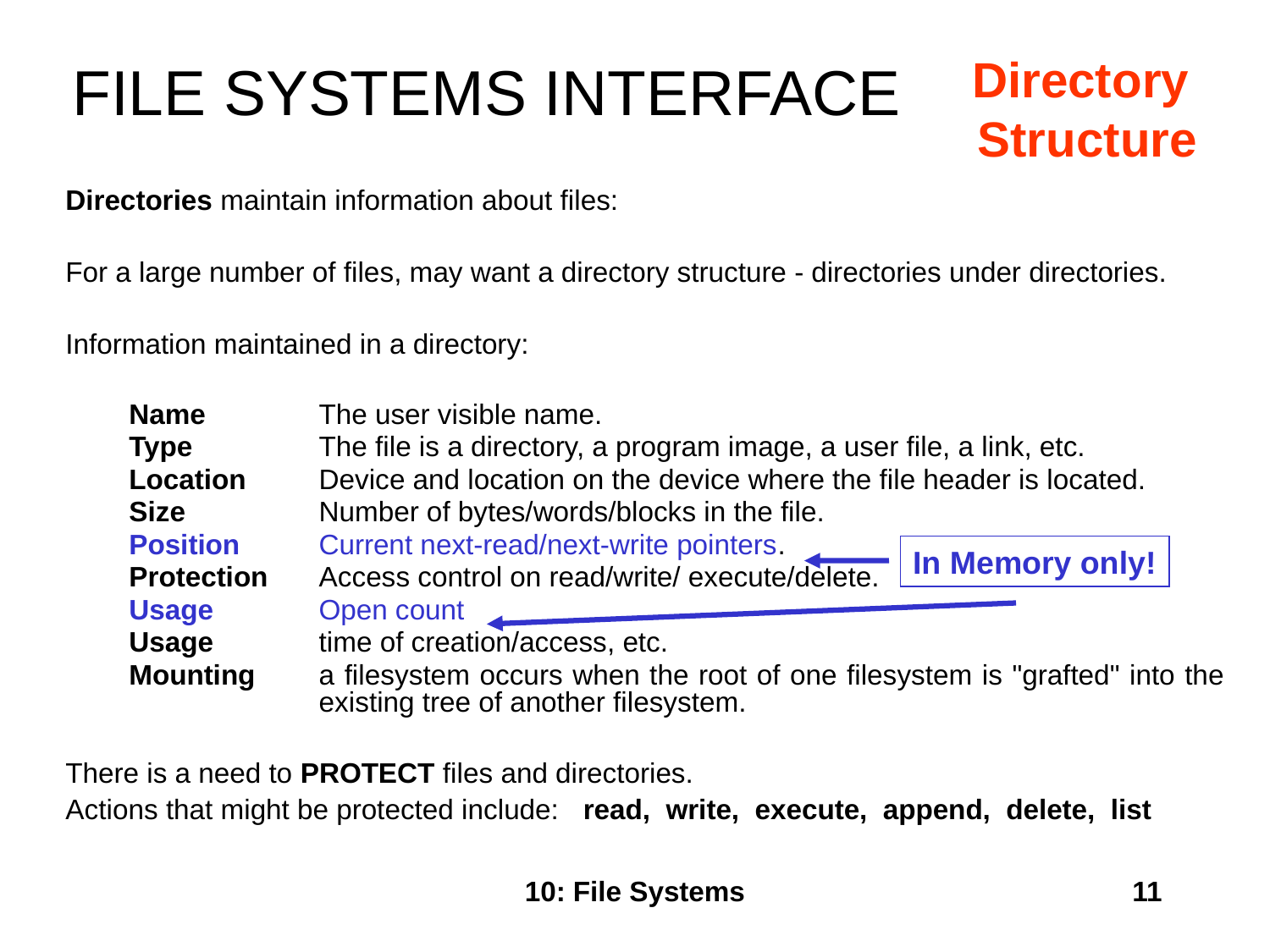

# FILE SYSTEMS INTERFACE
Directory
Structure
Directories maintain information about files:

For a large number of files, may want a directory structure - directories under directories.

Information maintained in a directory:

Name 	The user visible name.
Type  	The file is a directory, a program image, a user file, a link, etc.
Location 	Device and location on the device where the file header is located.
Size 	Number of bytes/words/blocks in the file.
Position 	Current next-read/next-write pointers.
Protection 	Access control on read/write/ execute/delete.
Usage	Open count
Usage	time of creation/access, etc.
Mounting	a filesystem occurs when the root of one filesystem is "grafted" into the existing tree of another filesystem.

There is a need to PROTECT files and directories.
Actions that might be protected include:   read,  write,  execute,  append,  delete,  list
In Memory only!

10: File Systems
11